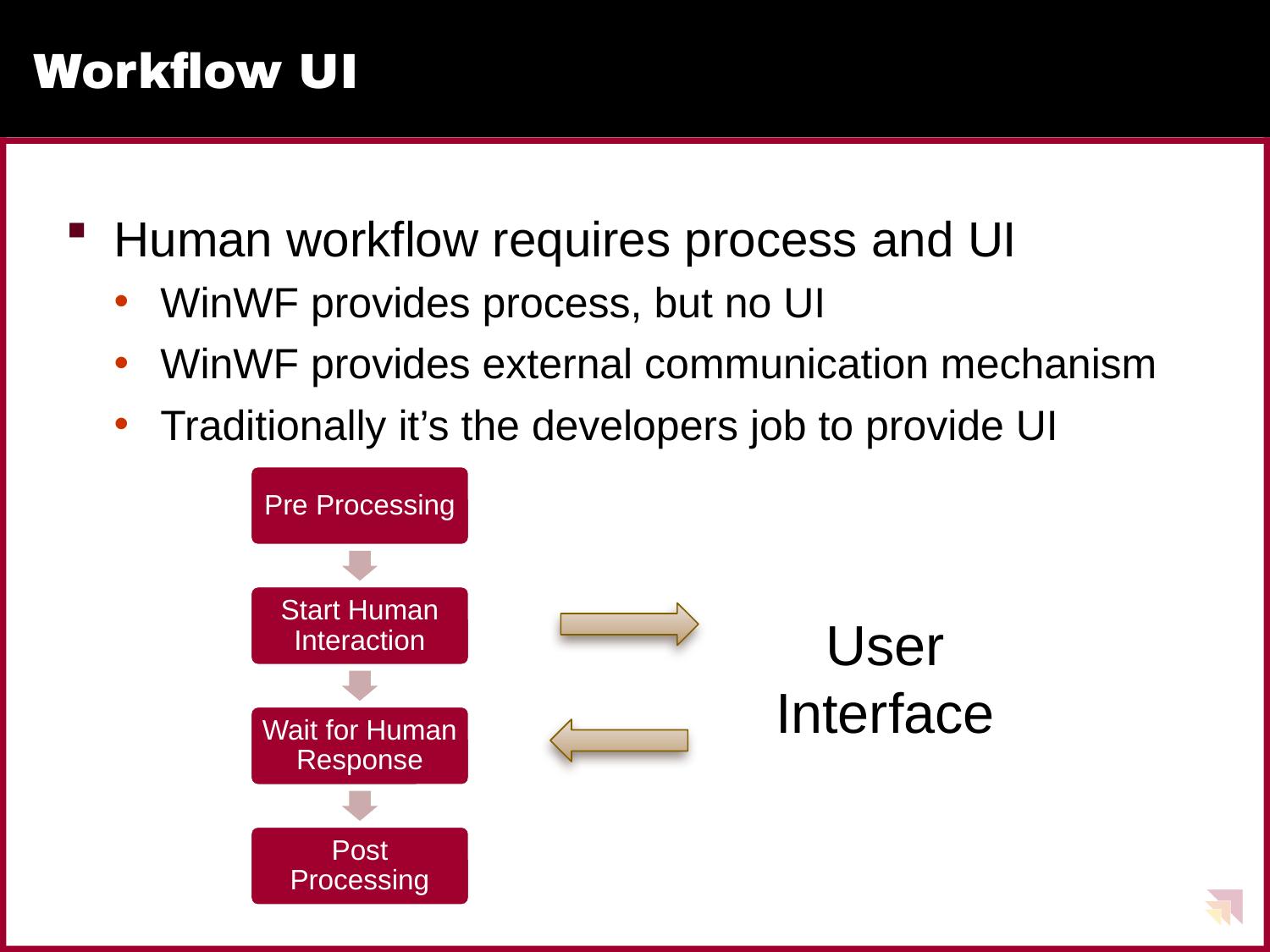

# Workflow UI
Human workflow requires process and UI
WinWF provides process, but no UI
WinWF provides external communication mechanism
Traditionally it’s the developers job to provide UI
Pre Processing

Start Human Interaction

Wait for Human Response

Post Processing

User
Interface